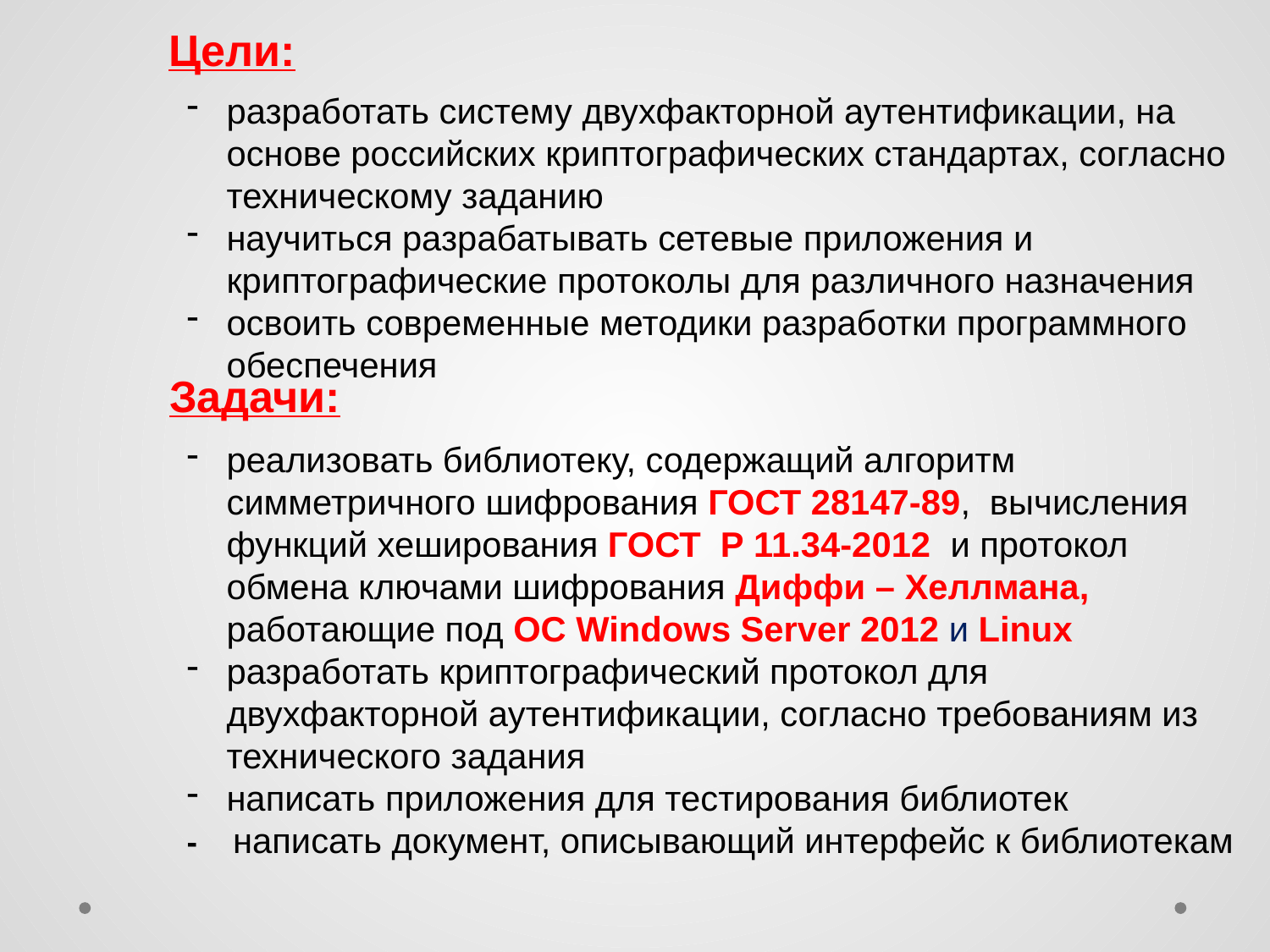

Цели:
разработать систему двухфакторной аутентификации, на основе российских криптографических стандартах, согласно техническому заданию
научиться разрабатывать сетевые приложения и криптографические протоколы для различного назначения
освоить современные методики разработки программного обеспечения
Задачи:
реализовать библиотеку, содержащий алгоритм симметричного шифрования ГОСТ 28147-89,  вычисления функций хеширования ГОСТ  Р 11.34-2012  и протокол обмена ключами шифрования Диффи – Хеллмана, работающие под ОС Windows Server 2012 и Linux
разработать криптографический протокол для двухфакторной аутентификации, согласно требованиям из технического задания
написать приложения для тестирования библиотек
-    написать документ, описывающий интерфейс к библиотекам